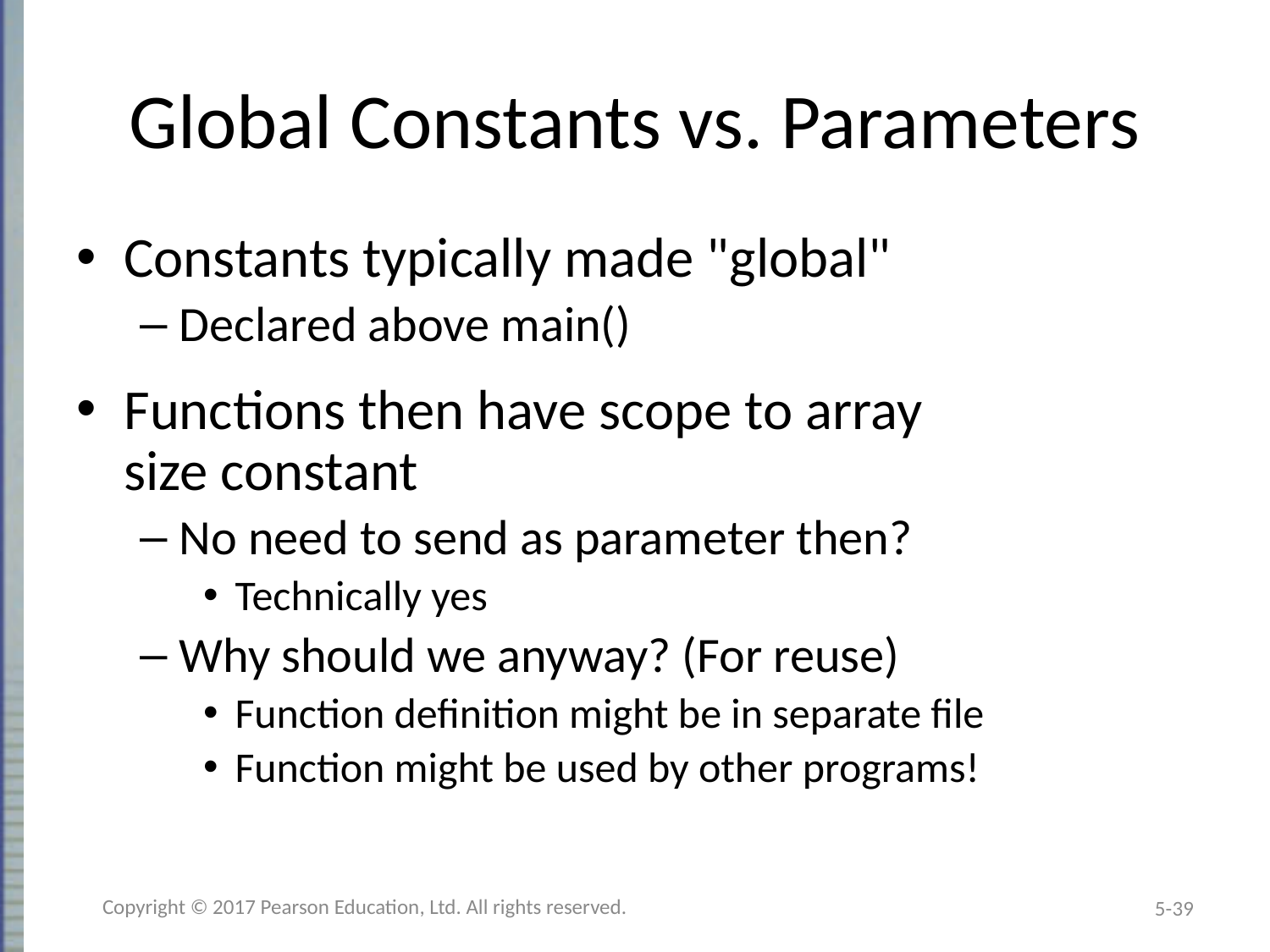

# Global Constants vs. Parameters
Constants typically made "global"
Declared above main()
Functions then have scope to array
size constant
No need to send as parameter then?
Technically yes
Why should we anyway? (For reuse)
Function definition might be in separate file
Function might be used by other programs!
Copyright © 2017 Pearson Education, Ltd. All rights reserved.
5-39